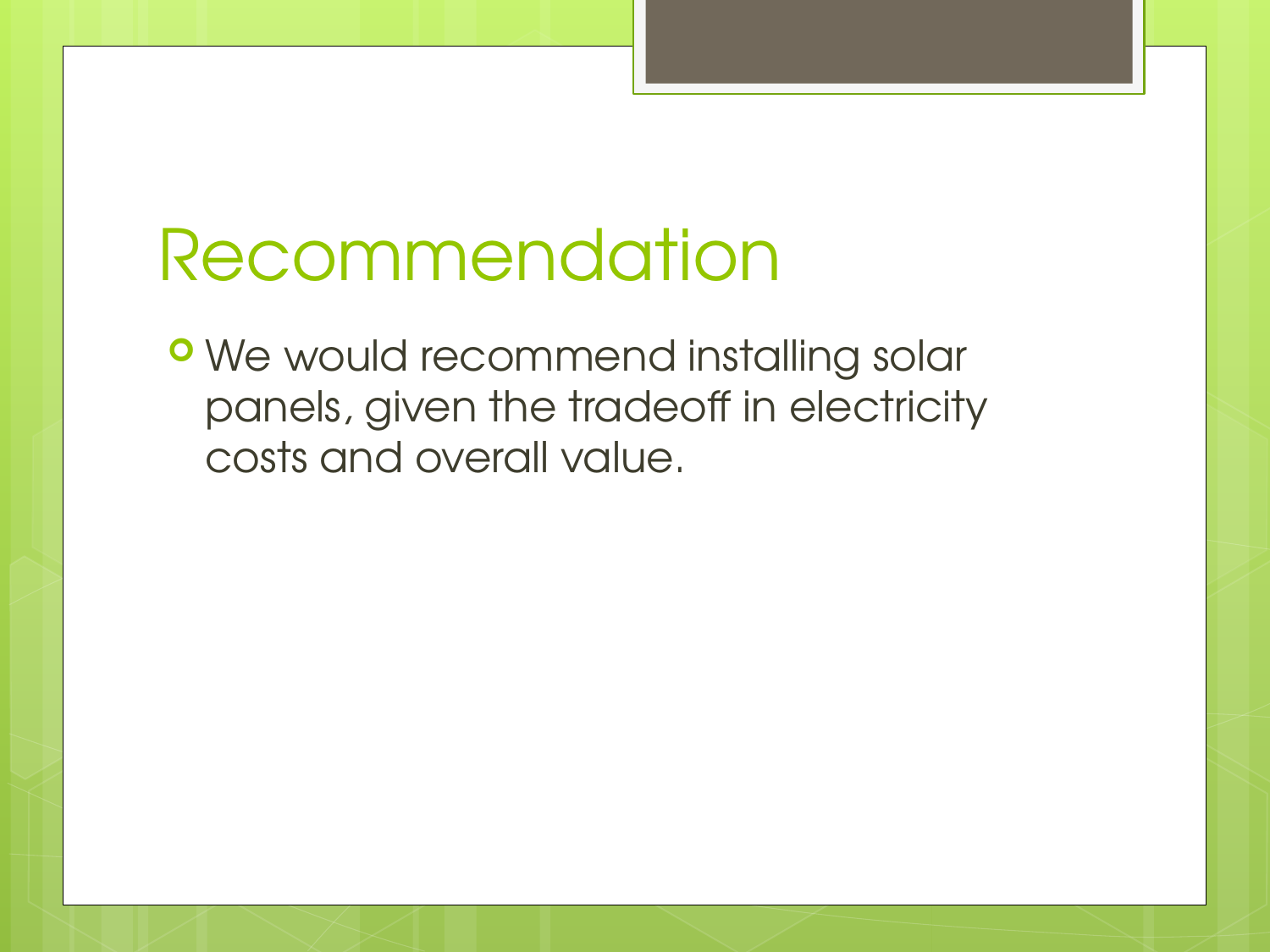

# Recommendation
We would recommend installing solar panels, given the tradeoff in electricity costs and overall value.